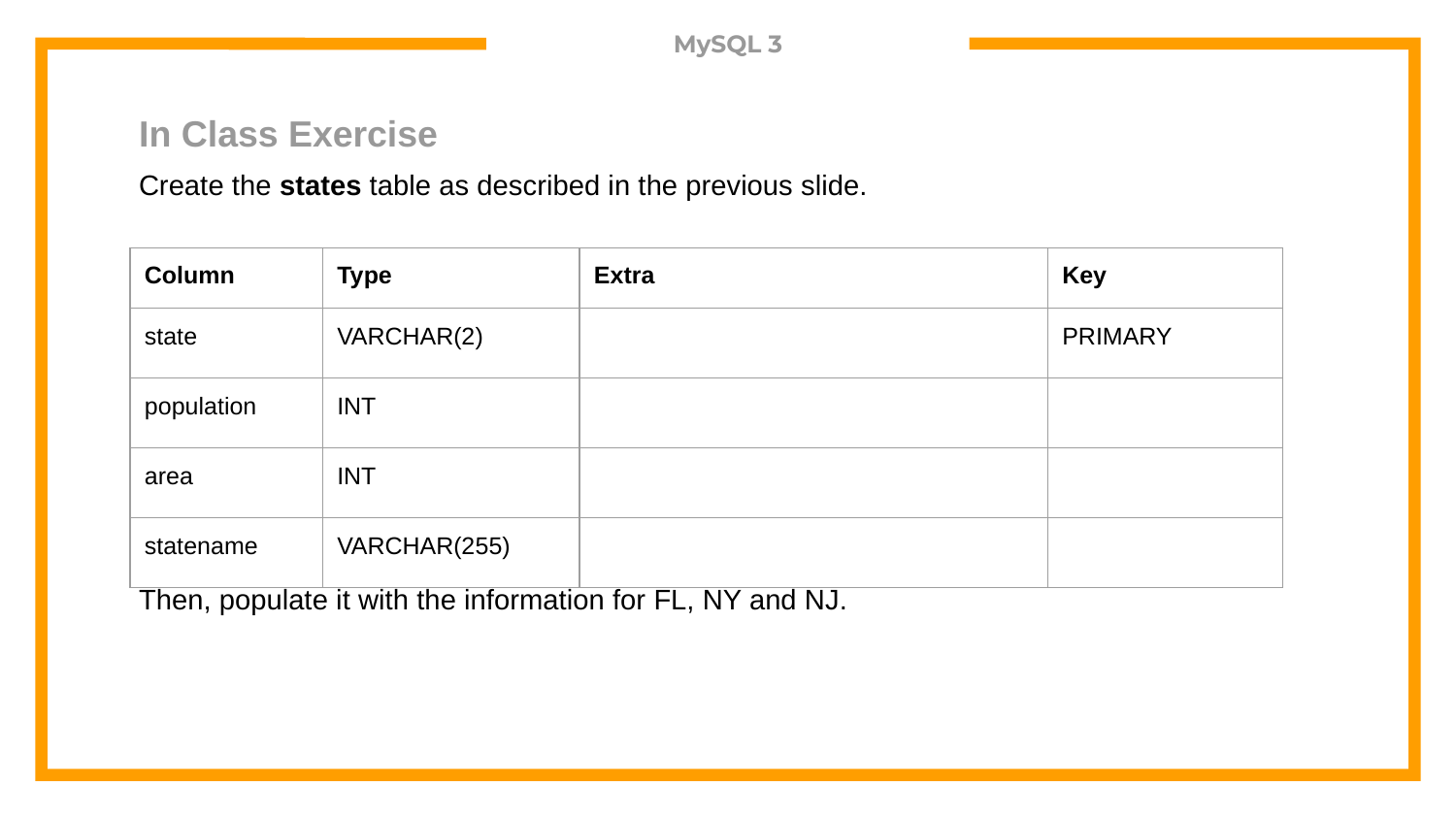

# MySQL 3
In Class Exercise
Create the states table as described in the previous slide.

Then, populate it with the information for FL, NY and NJ.
| Column | Type | Extra | Key |
| --- | --- | --- | --- |
| state | VARCHAR(2) |  | PRIMARY |
| population | INT |  |  |
| area | INT |  |  |
| statename | VARCHAR(255) |  |  |